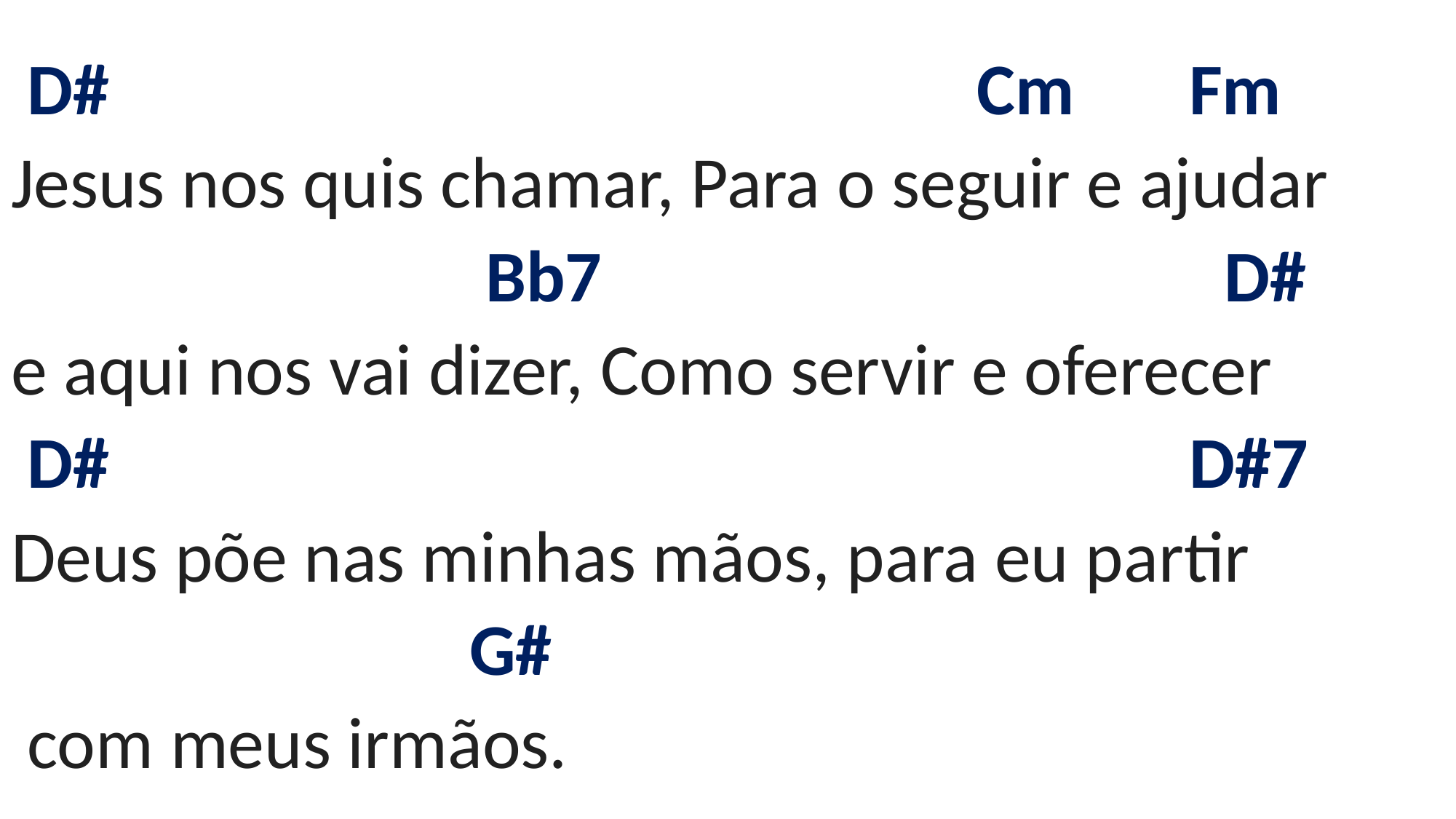

# D#                                                     Cm       Fm Jesus nos quis chamar, Para o seguir e ajudar Bb7                                      D# e aqui nos vai dizer, Como servir e oferecer D#                                                                  D#7 Deus põe nas minhas mãos, para eu partir G# com meus irmãos.